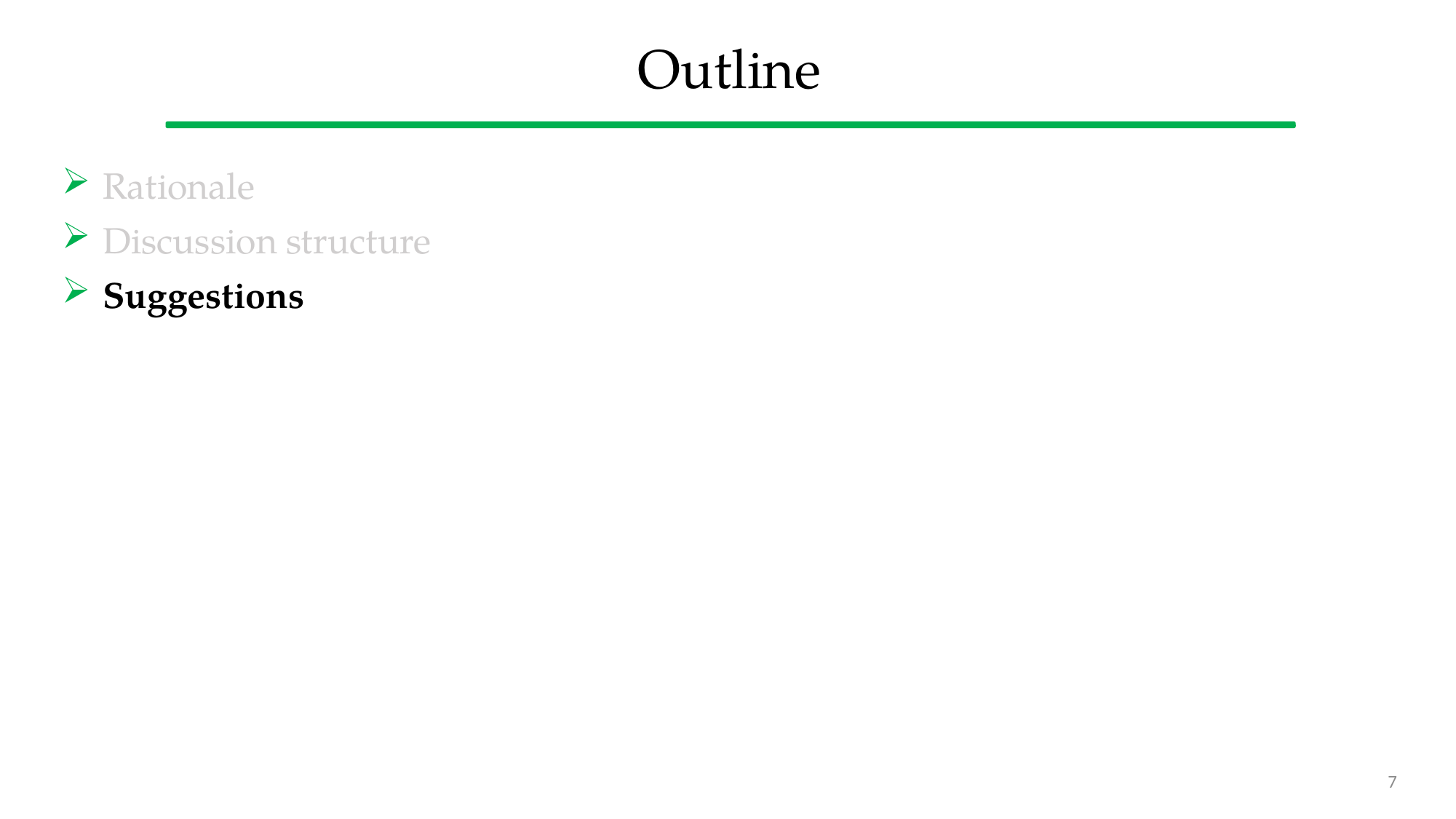

# Outline
Rationale
Discussion structure
Suggestions
7